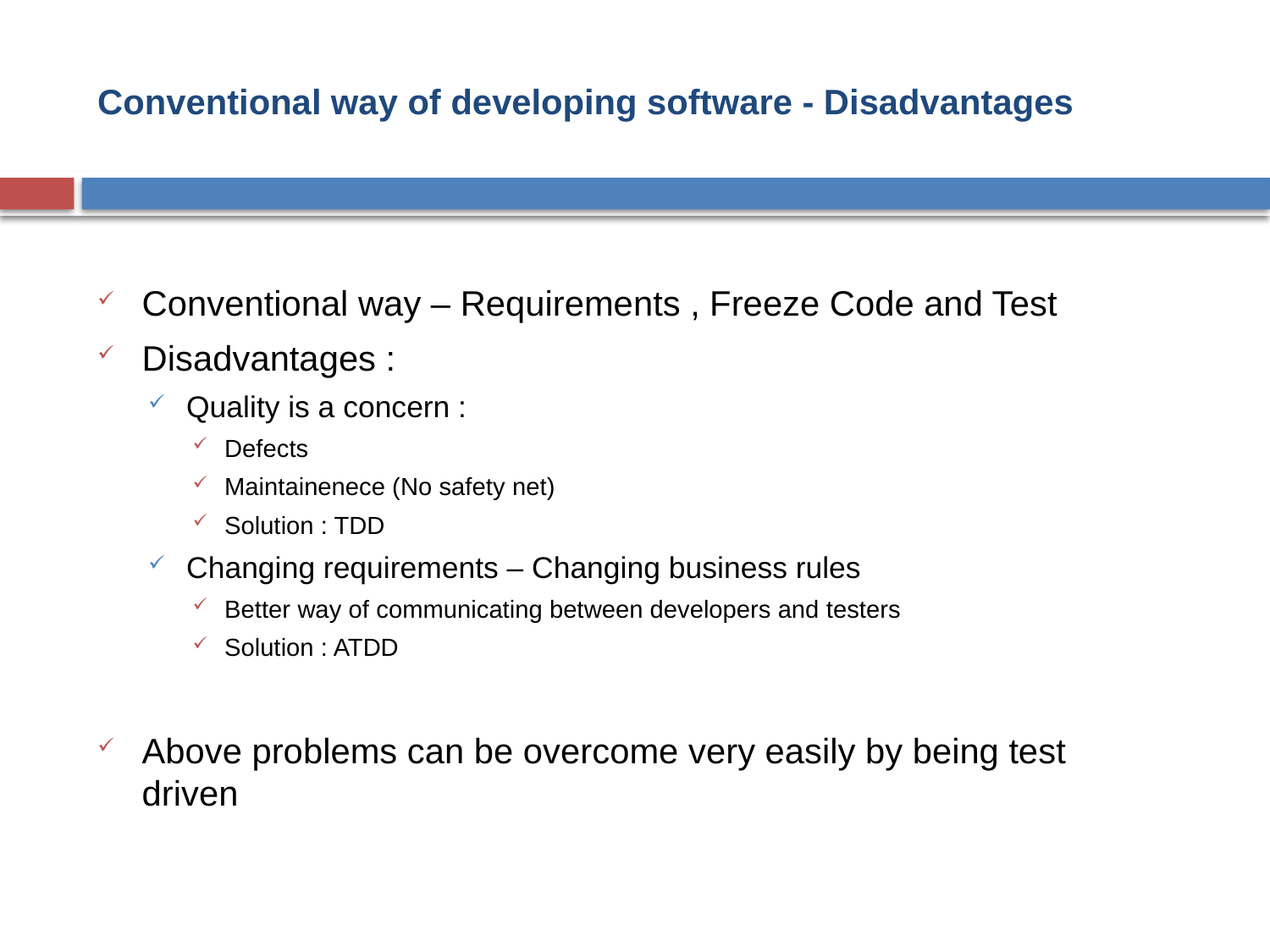

# Conventional way of developing software - Disadvantages
Conventional way – Requirements , Freeze Code and Test
Disadvantages :
Quality is a concern :
Defects
Maintainenece (No safety net)
Solution : TDD
Changing requirements – Changing business rules
Better way of communicating between developers and testers
Solution : ATDD

Above problems can be overcome very easily by being test driven